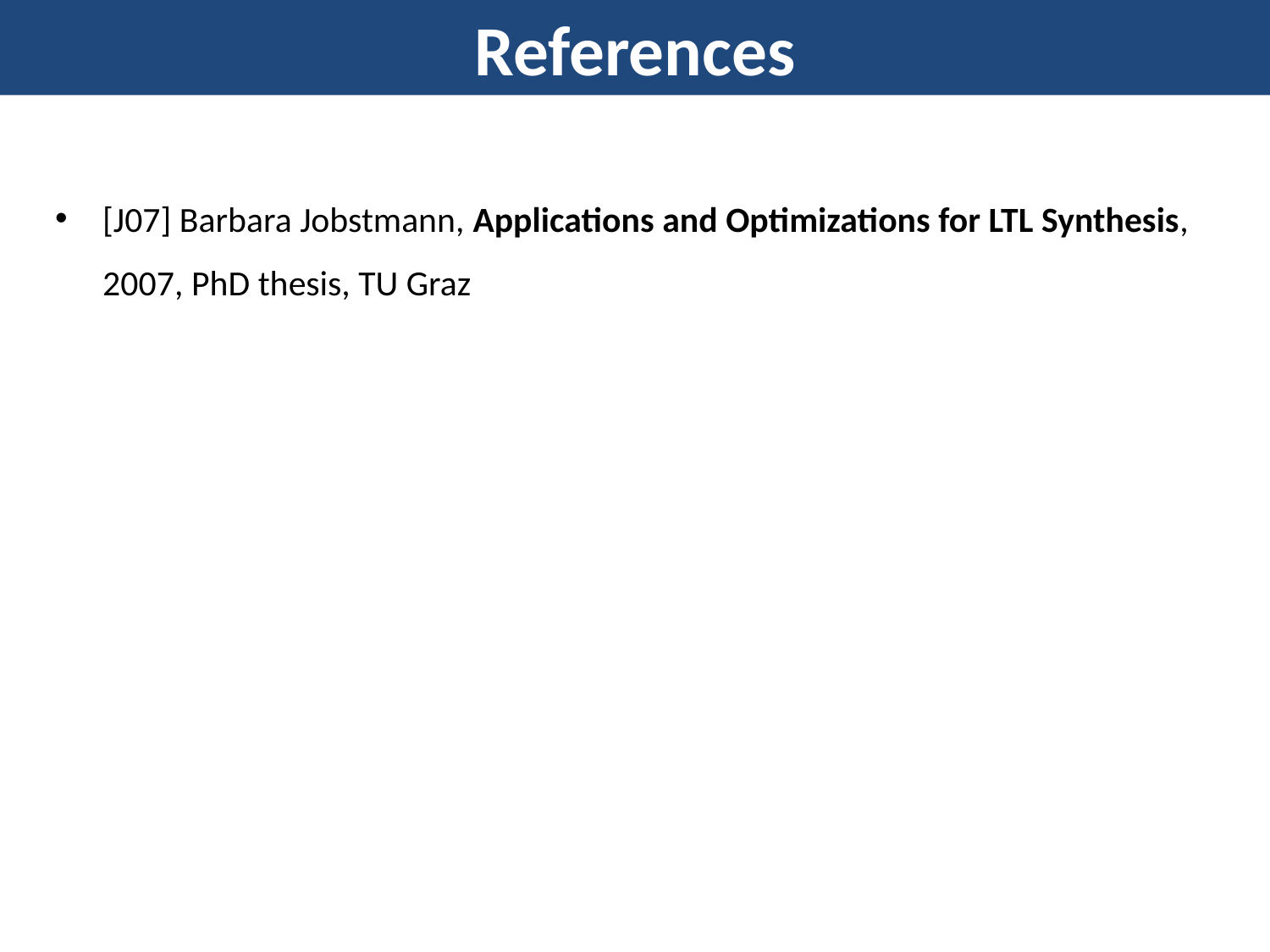

# References
[J07] Barbara Jobstmann, Applications and Optimizations for LTL Synthesis, 2007, PhD thesis, TU Graz